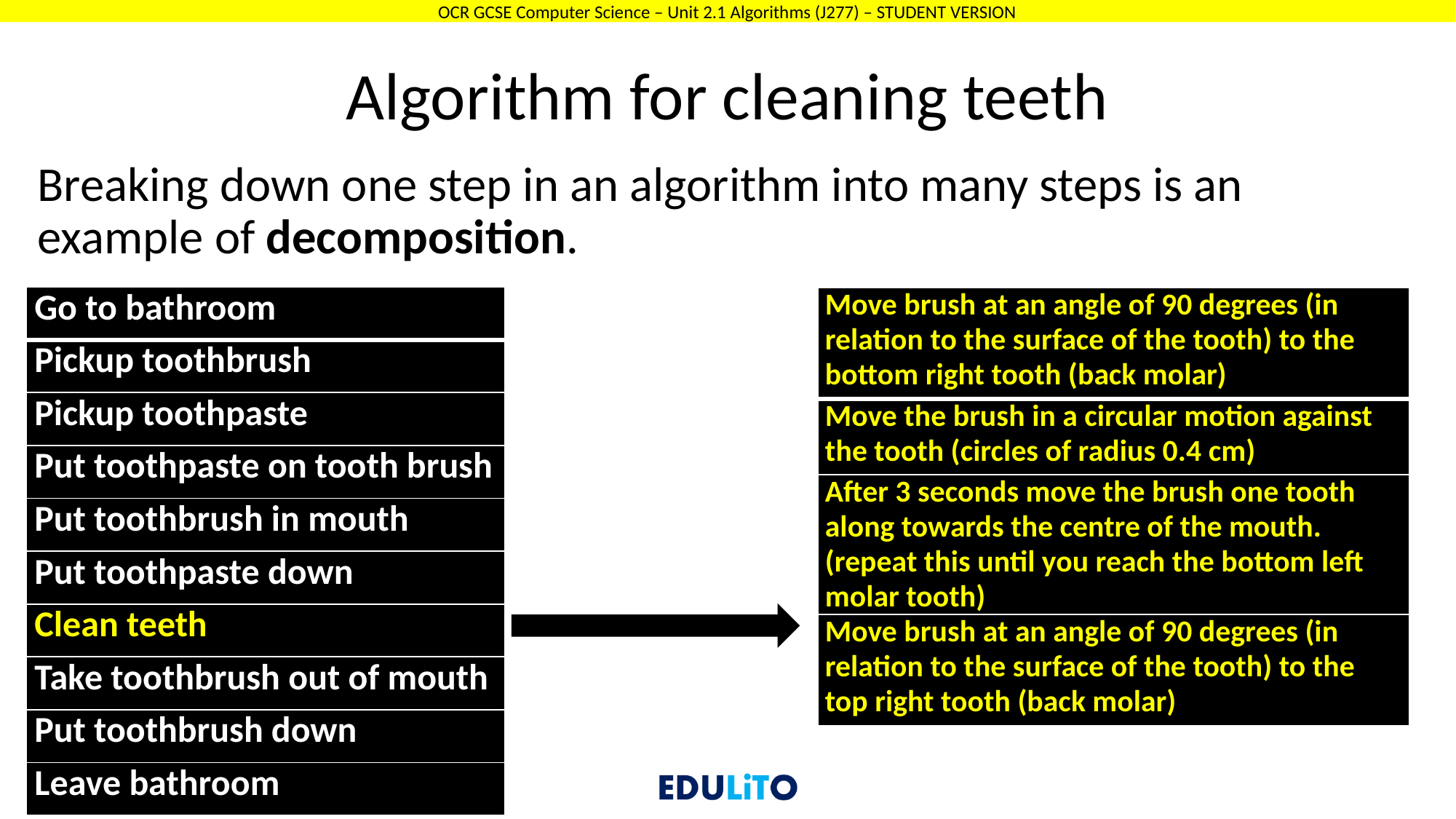

# Algorithm for cleaning teeth
Breaking down one step in an algorithm into many steps is an example of decomposition.
| Go to bathroom |
| --- |
| Pickup toothbrush |
| Pickup toothpaste |
| Put toothpaste on tooth brush |
| Put toothbrush in mouth |
| Put toothpaste down |
| Clean teeth |
| Take toothbrush out of mouth |
| Put toothbrush down |
| Leave bathroom |
| Move brush at an angle of 90 degrees (in relation to the surface of the tooth) to the bottom right tooth (back molar) |
| --- |
| Move the brush in a circular motion against the tooth (circles of radius 0.4 cm) |
| After 3 seconds move the brush one tooth along towards the centre of the mouth. (repeat this until you reach the bottom left molar tooth) |
| Move brush at an angle of 90 degrees (in relation to the surface of the tooth) to the top right tooth (back molar) |